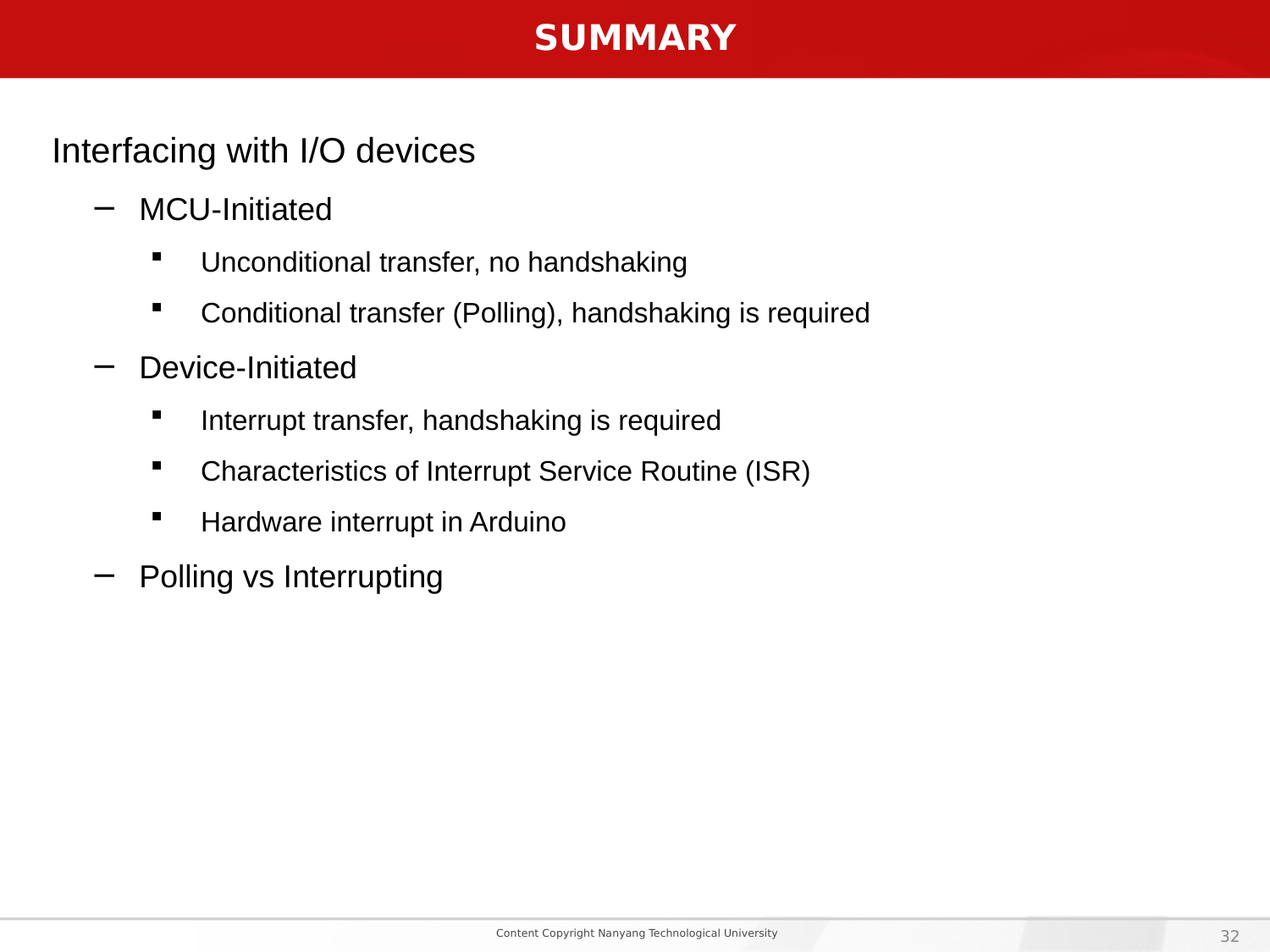

# Summary
Interfacing with I/O devices
MCU-Initiated
Unconditional transfer, no handshaking
Conditional transfer (Polling), handshaking is required
Device-Initiated
Interrupt transfer, handshaking is required
Characteristics of Interrupt Service Routine (ISR)
Hardware interrupt in Arduino
Polling vs Interrupting